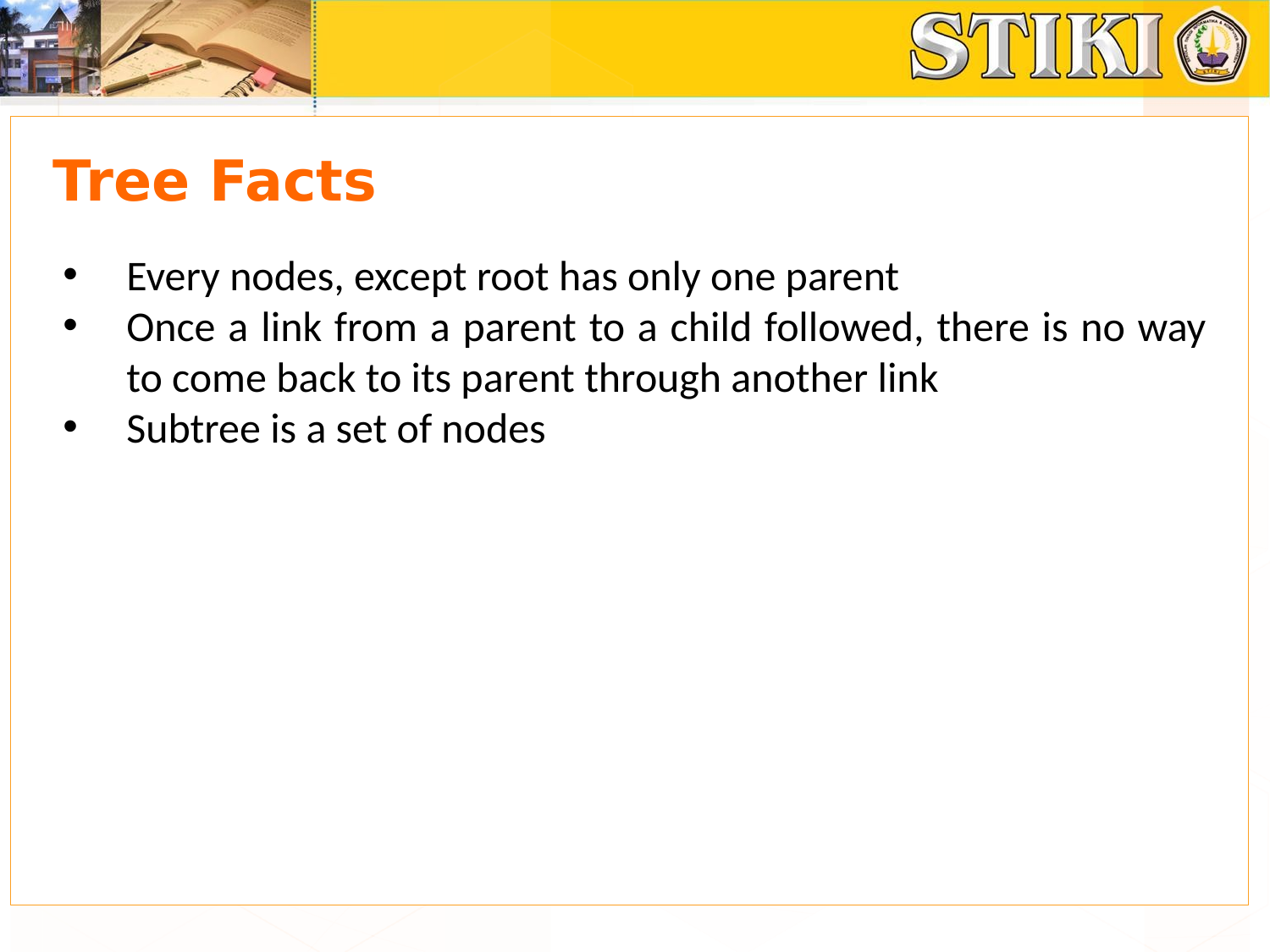

# Tree Facts
Every nodes, except root has only one parent
Once a link from a parent to a child followed, there is no way to come back to its parent through another link
Subtree is a set of nodes